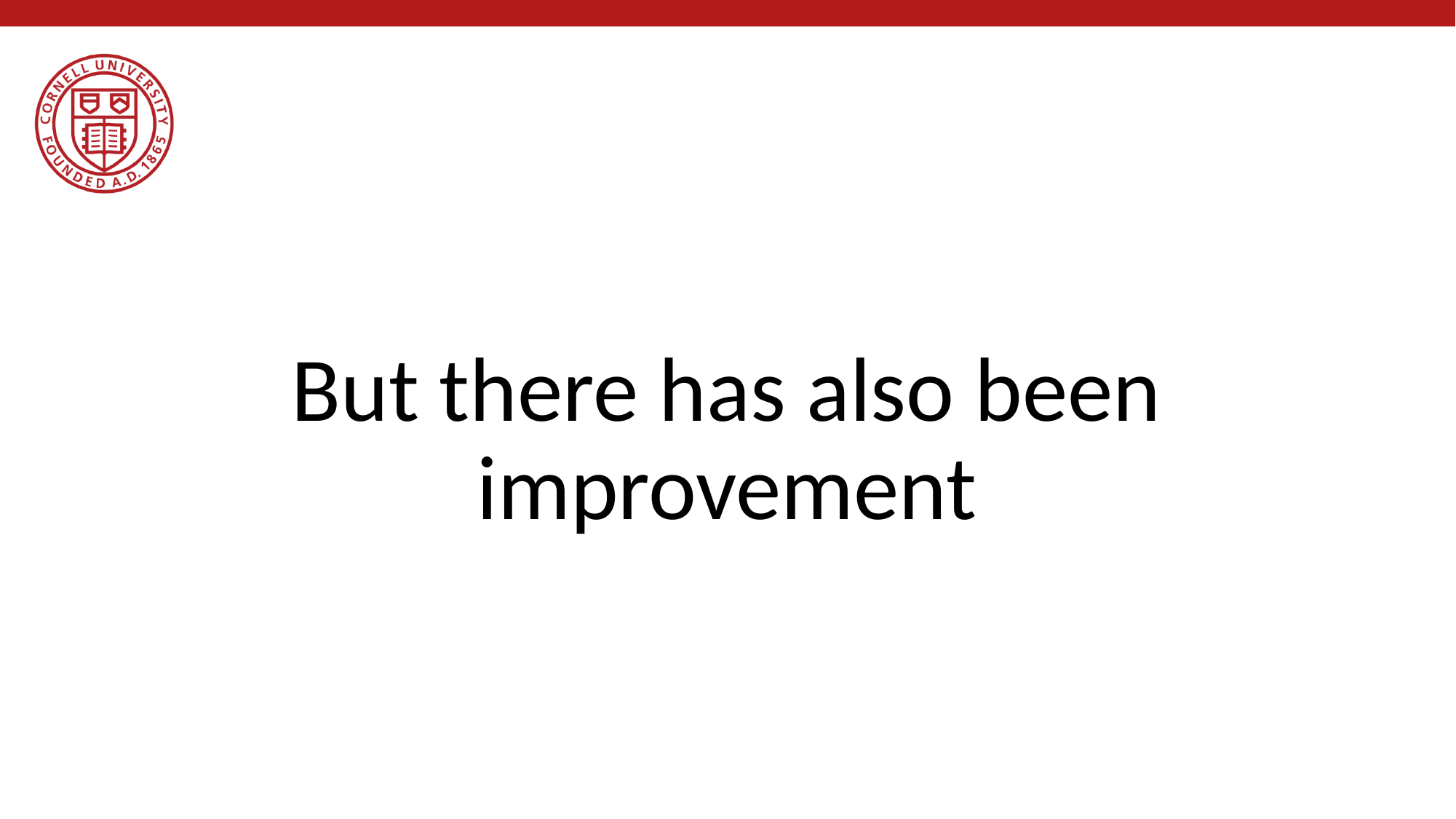

# But there has also been improvement